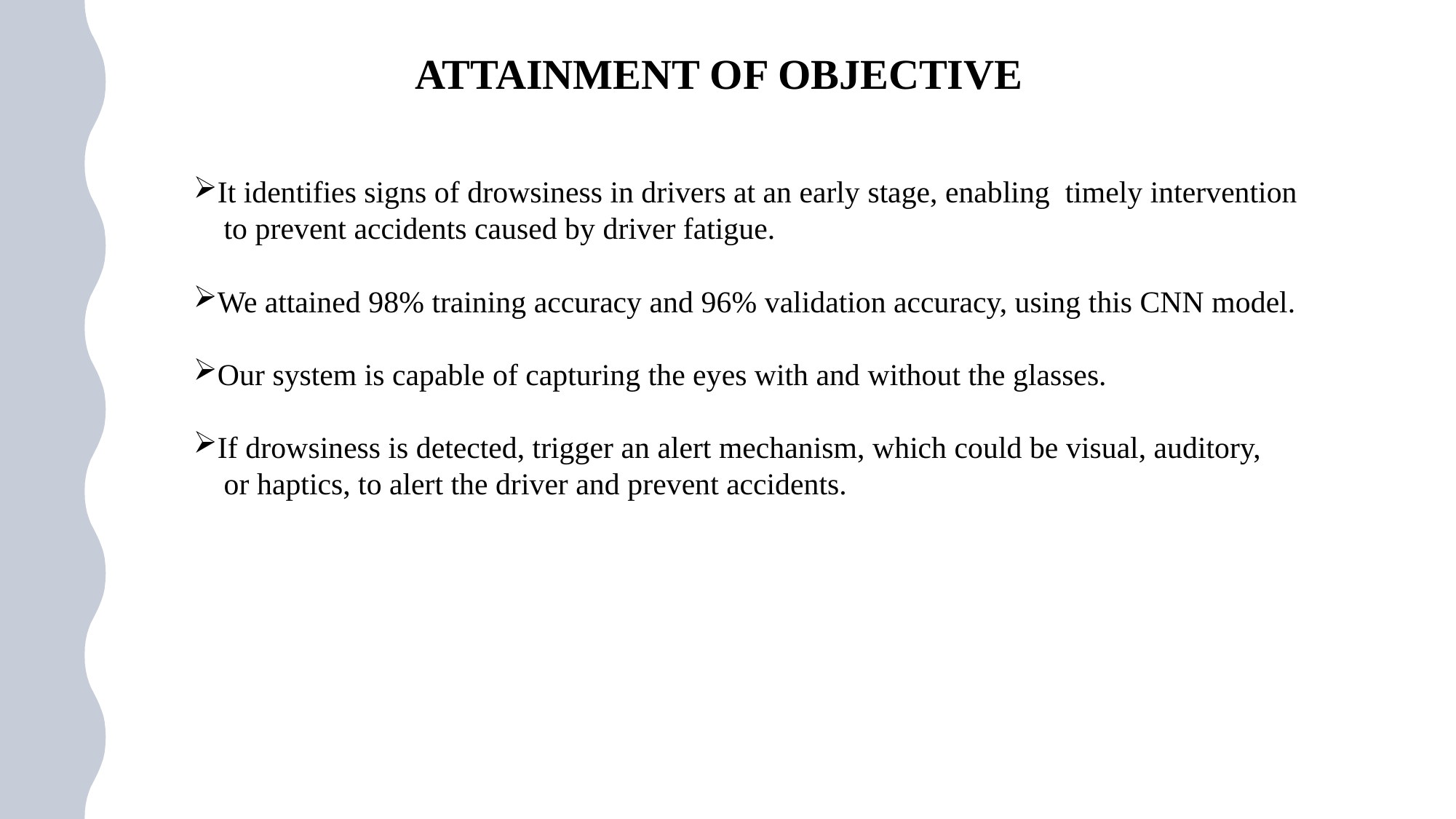

ATTAINMENT OF OBJECTIVE
It identifies signs of drowsiness in drivers at an early stage, enabling  timely intervention
    to prevent accidents caused by driver fatigue.

We attained 98% training accuracy and 96% validation accuracy, using this CNN model.

Our system is capable of capturing the eyes with and without the glasses.

If drowsiness is detected, trigger an alert mechanism, which could be visual, auditory,
    or haptics, to alert the driver and prevent accidents.